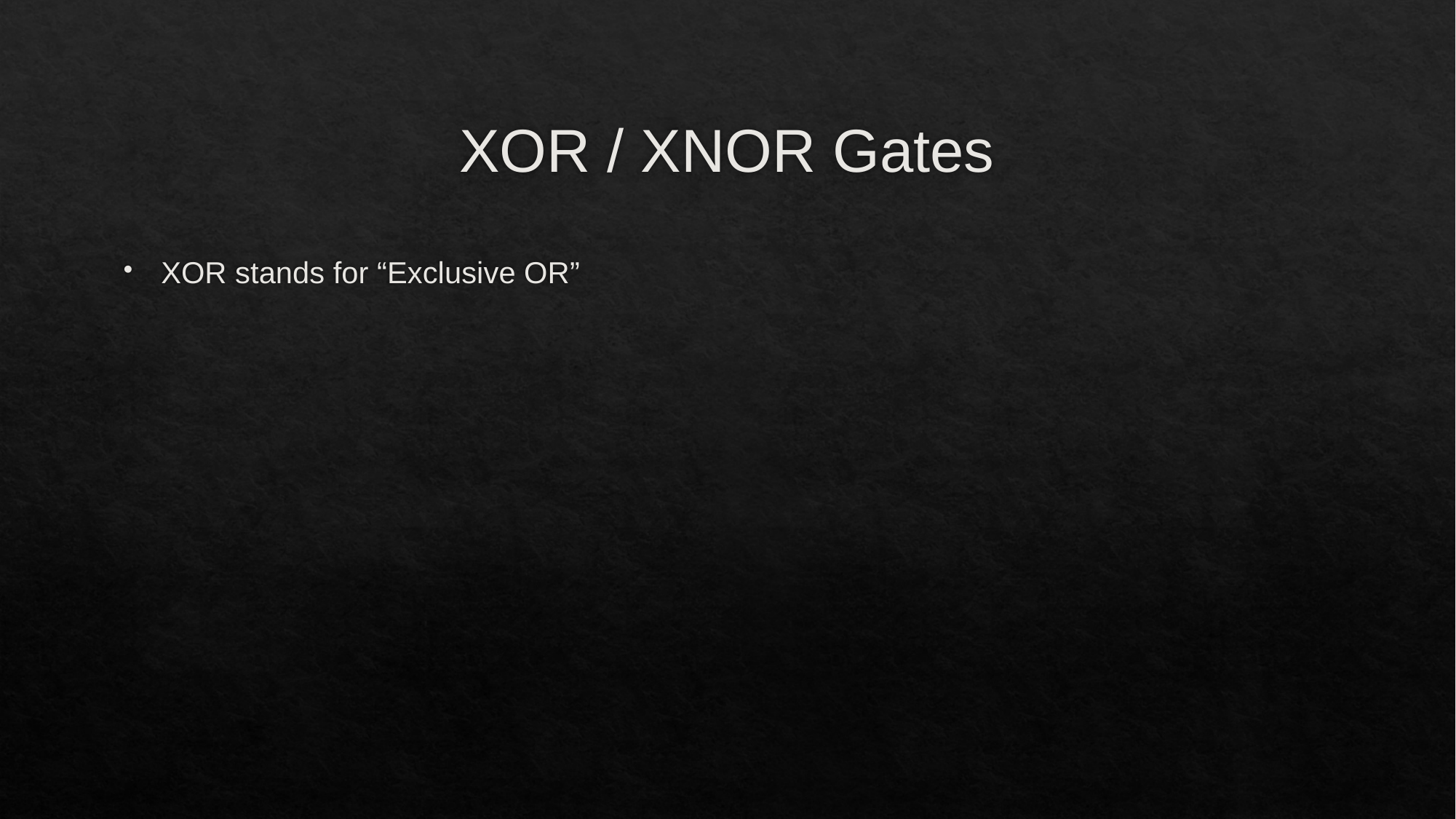

# XOR / XNOR Gates
XOR stands for “Exclusive OR”